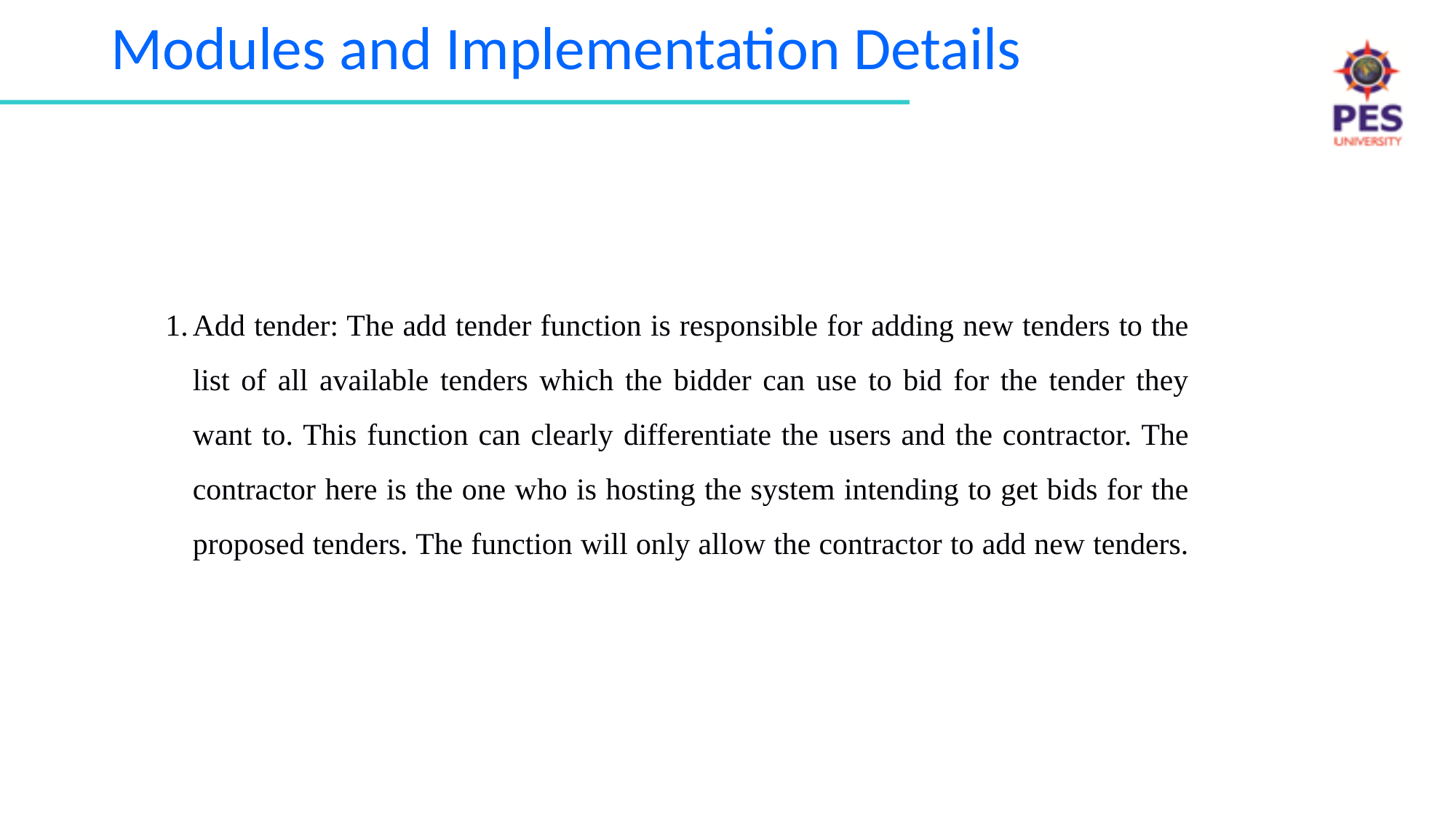

# Modules and Implementation Details
Add tender: The add tender function is responsible for adding new tenders to the list of all available tenders which the bidder can use to bid for the tender they want to. This function can clearly differentiate the users and the contractor. The contractor here is the one who is hosting the system intending to get bids for the proposed tenders. The function will only allow the contractor to add new tenders.